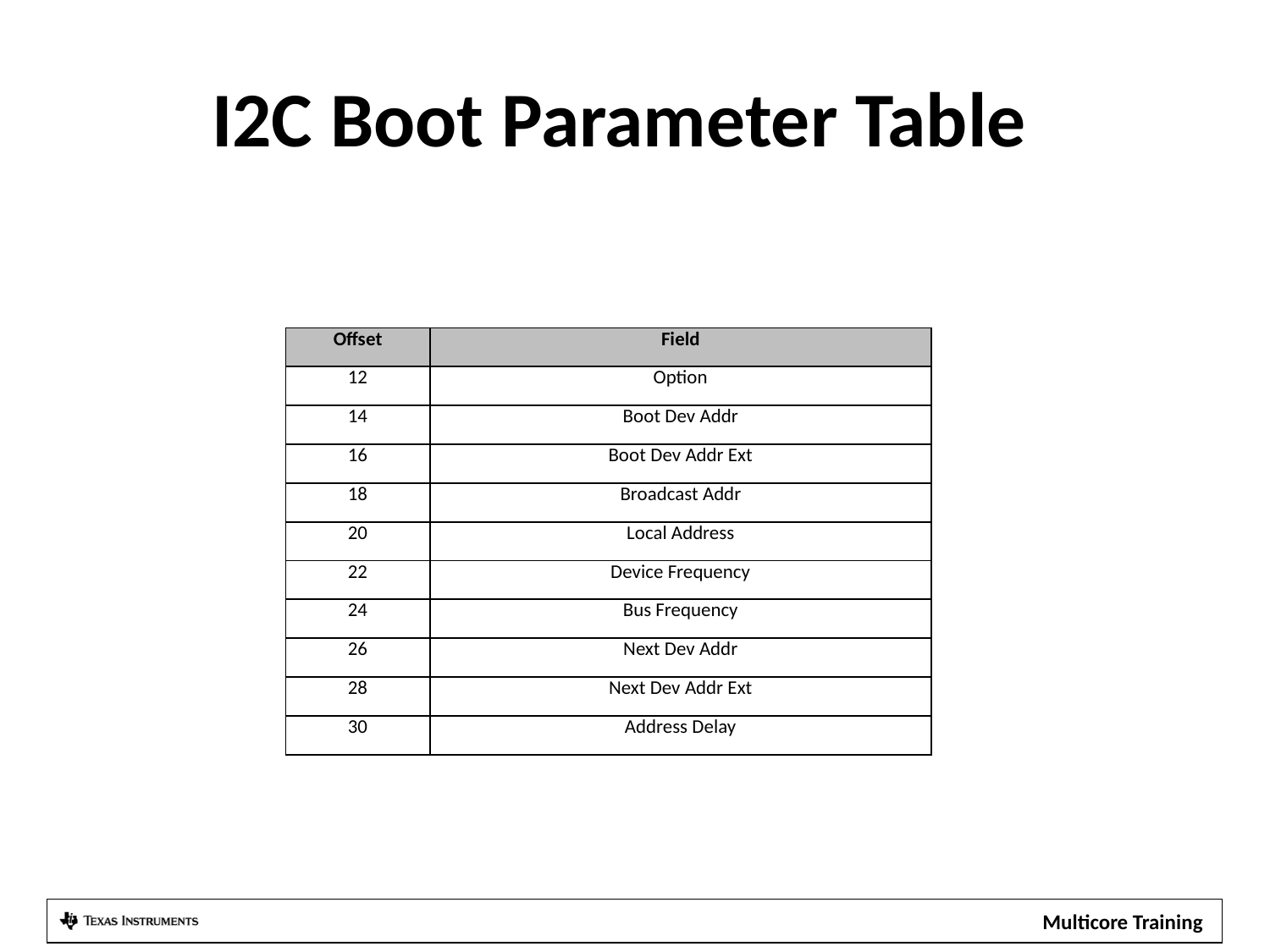

# I2C Boot Parameter Table
| Offset | Field |
| --- | --- |
| 12 | Option |
| 14 | Boot Dev Addr |
| 16 | Boot Dev Addr Ext |
| 18 | Broadcast Addr |
| 20 | Local Address |
| 22 | Device Frequency |
| 24 | Bus Frequency |
| 26 | Next Dev Addr |
| 28 | Next Dev Addr Ext |
| 30 | Address Delay |